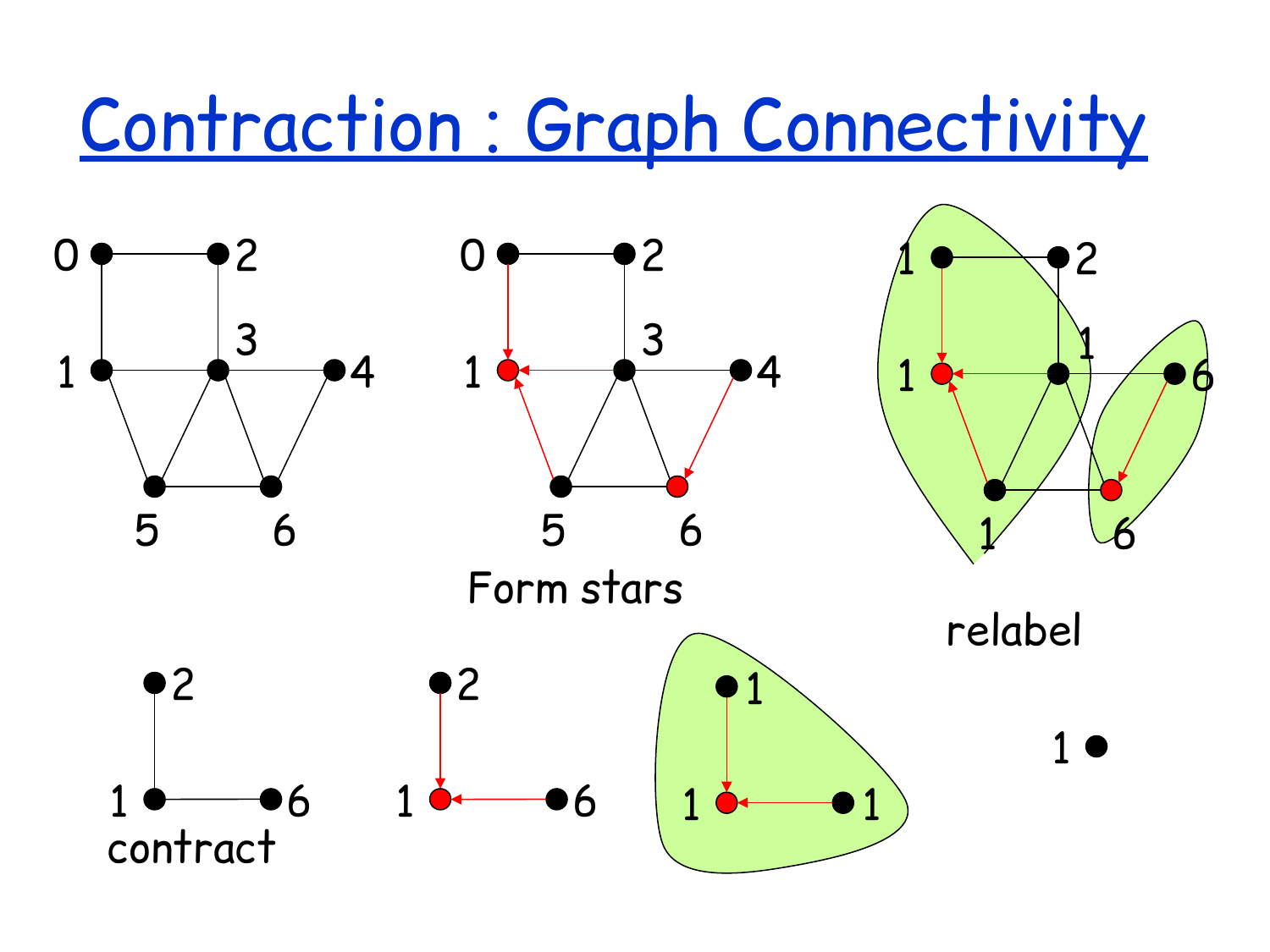

# Contraction : Graph Connectivity

0
2
0
2

3
1
4

5
6
1
2

3
1

1
4
1
6

5
6
1
6
Form stars
relabel

1

1
1

2

1
6

2

1
6

1

contract